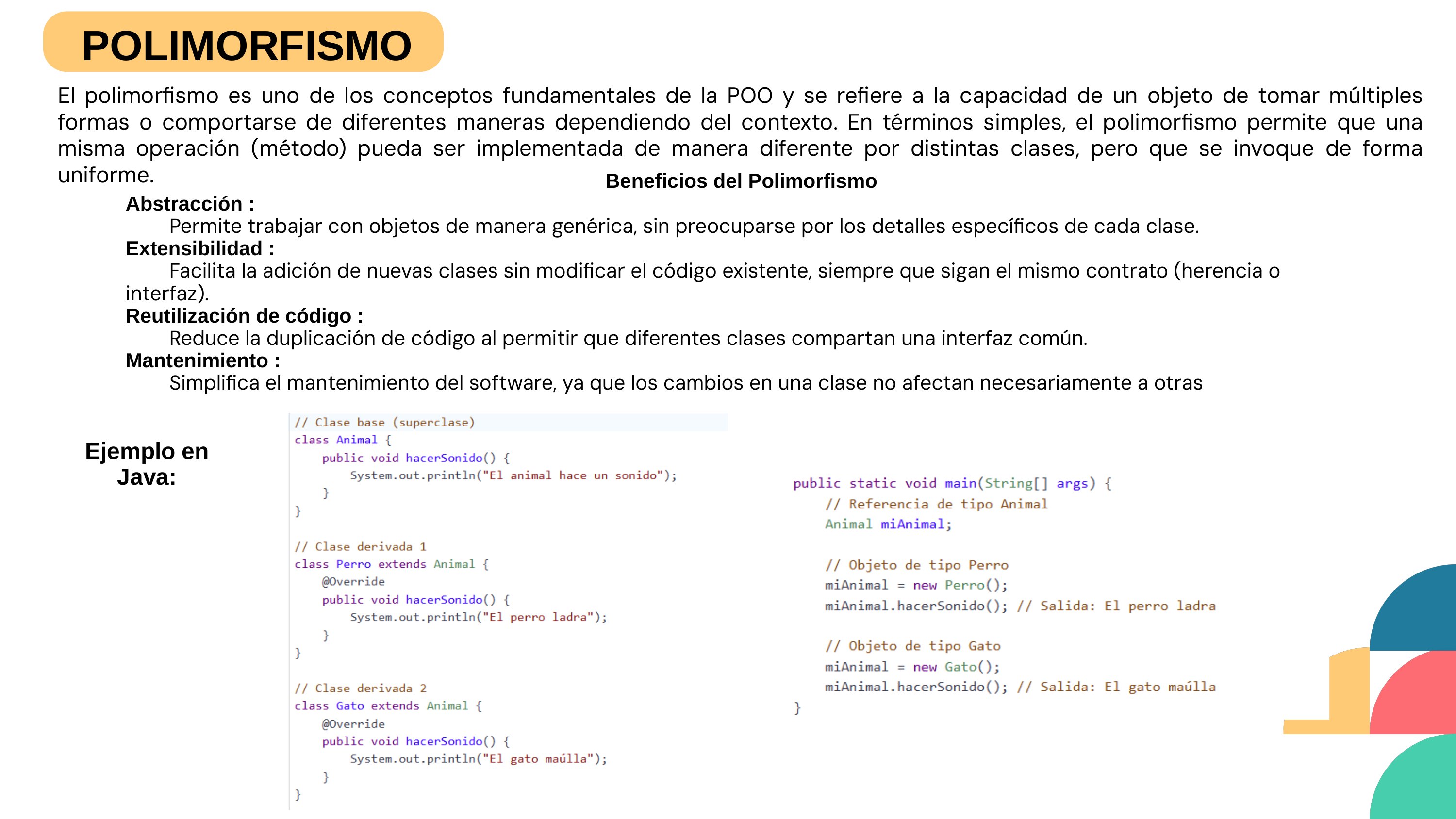

POLIMORFISMO
El polimorfismo es uno de los conceptos fundamentales de la POO y se refiere a la capacidad de un objeto de tomar múltiples formas o comportarse de diferentes maneras dependiendo del contexto. En términos simples, el polimorfismo permite que una misma operación (método) pueda ser implementada de manera diferente por distintas clases, pero que se invoque de forma uniforme.
Beneficios del Polimorfismo
Abstracción :
        Permite trabajar con objetos de manera genérica, sin preocuparse por los detalles específicos de cada clase.
Extensibilidad :
        Facilita la adición de nuevas clases sin modificar el código existente, siempre que sigan el mismo contrato (herencia o interfaz).
Reutilización de código :
        Reduce la duplicación de código al permitir que diferentes clases compartan una interfaz común.
Mantenimiento :
        Simplifica el mantenimiento del software, ya que los cambios en una clase no afectan necesariamente a otras

Ejemplo en Java: